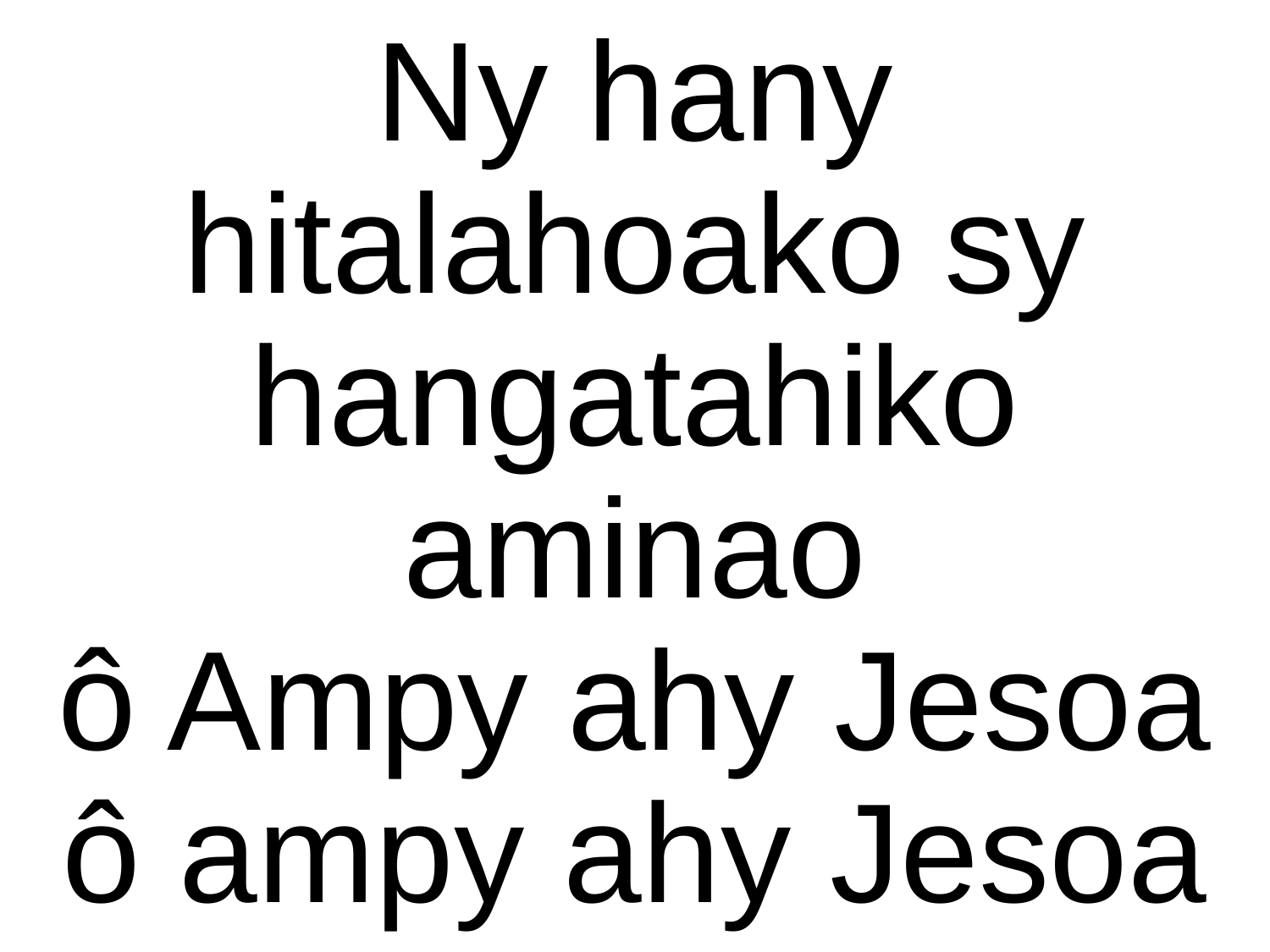

Ny hany hitalahoako sy hangatahiko aminao
ô Ampy ahy Jesoa
ô ampy ahy Jesoa